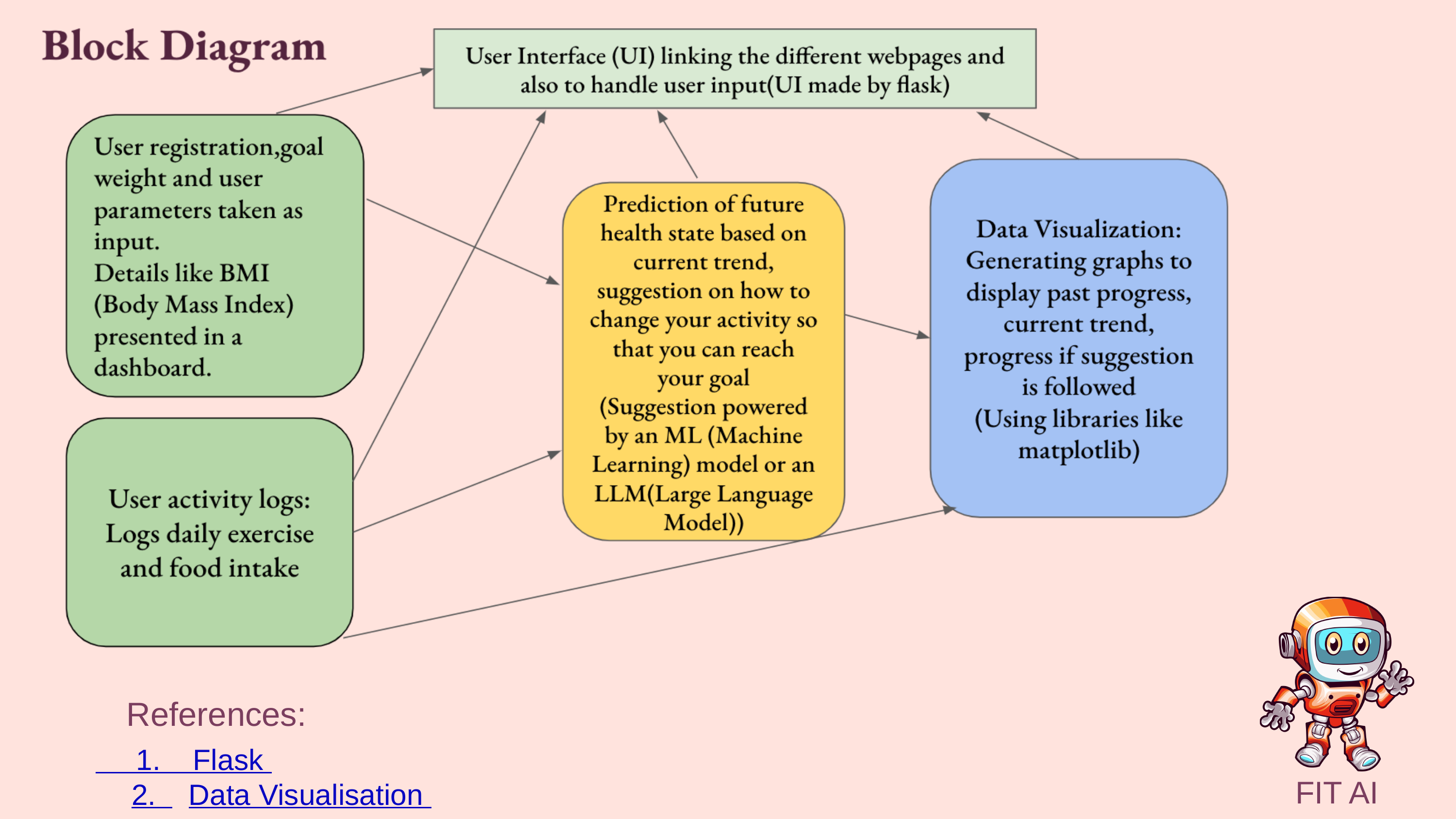

References:
     1.    Flask
FIT AI
  2.    Data Visualisation